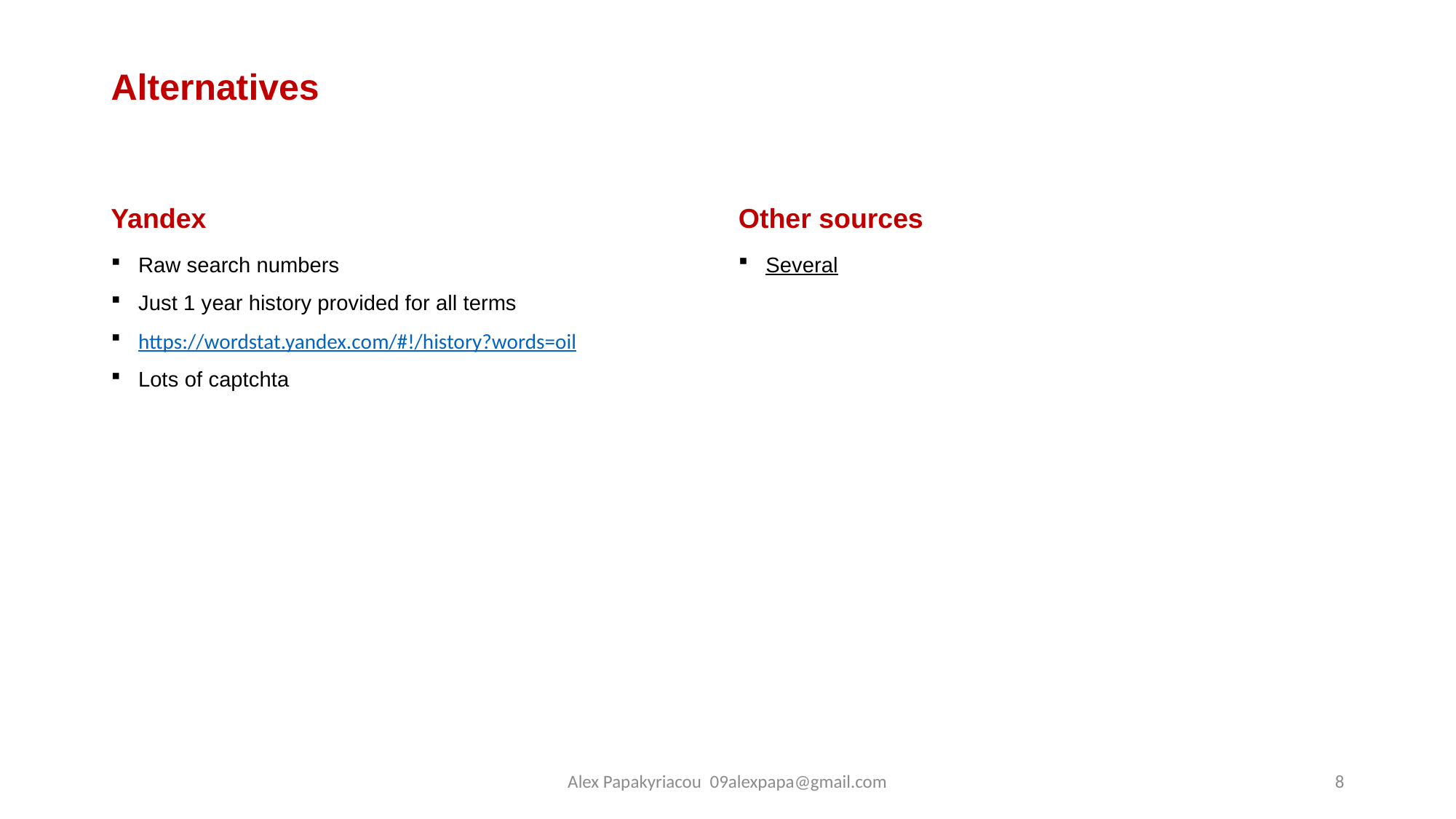

# Alternatives
Yandex
Other sources
Raw search numbers
Just 1 year history provided for all terms
https://wordstat.yandex.com/#!/history?words=oil
Lots of captchta

Several

Alex Papakyriacou  09alexpapa@gmail.com
8